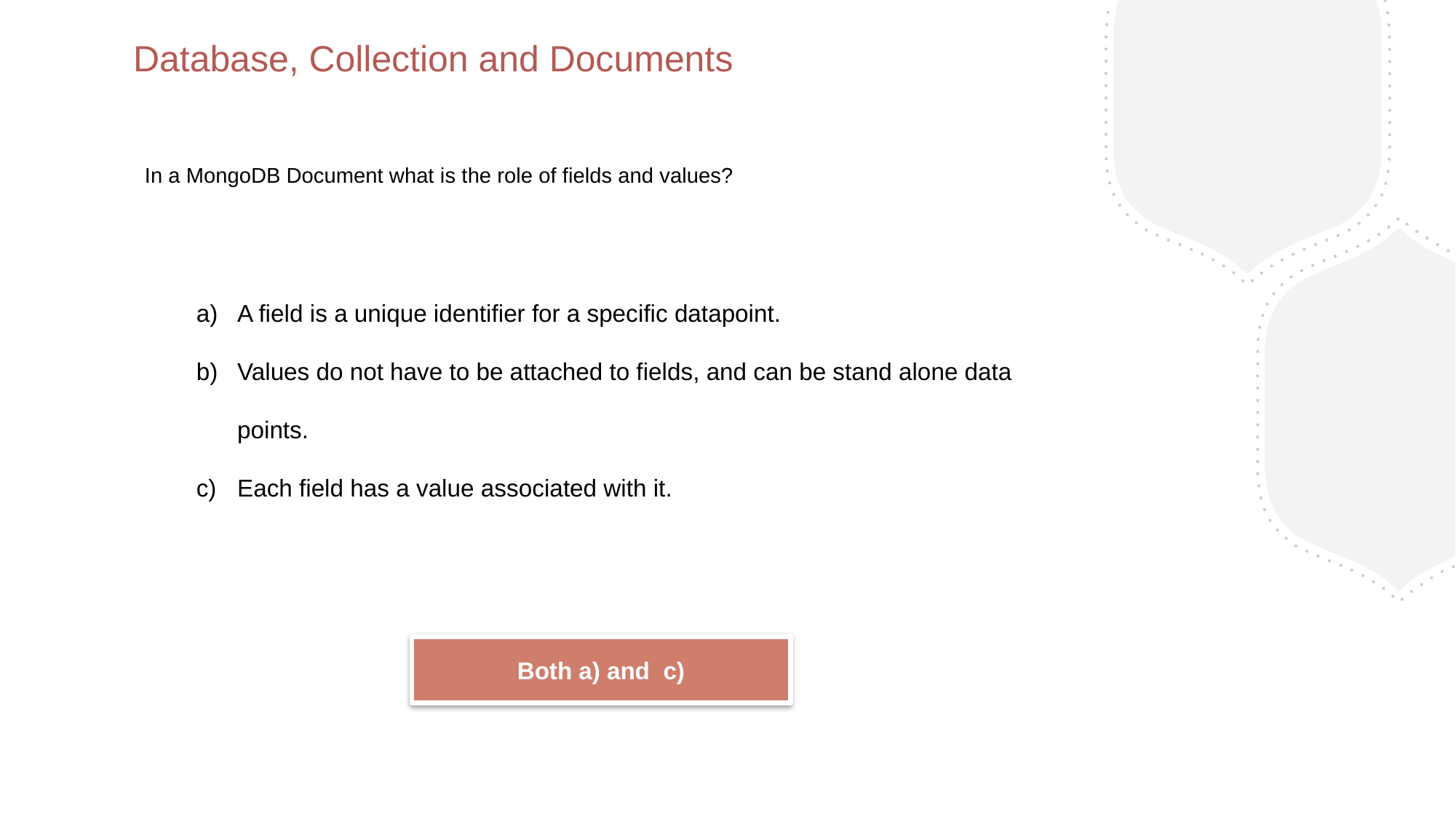

Database, Collection and Documents
In a MongoDB Document what is the role of fields and values?
A field is a unique identifier for a specific datapoint.
Values do not have to be attached to fields, and can be stand alone data points.
Each field has a value associated with it.
Both a) and  c)